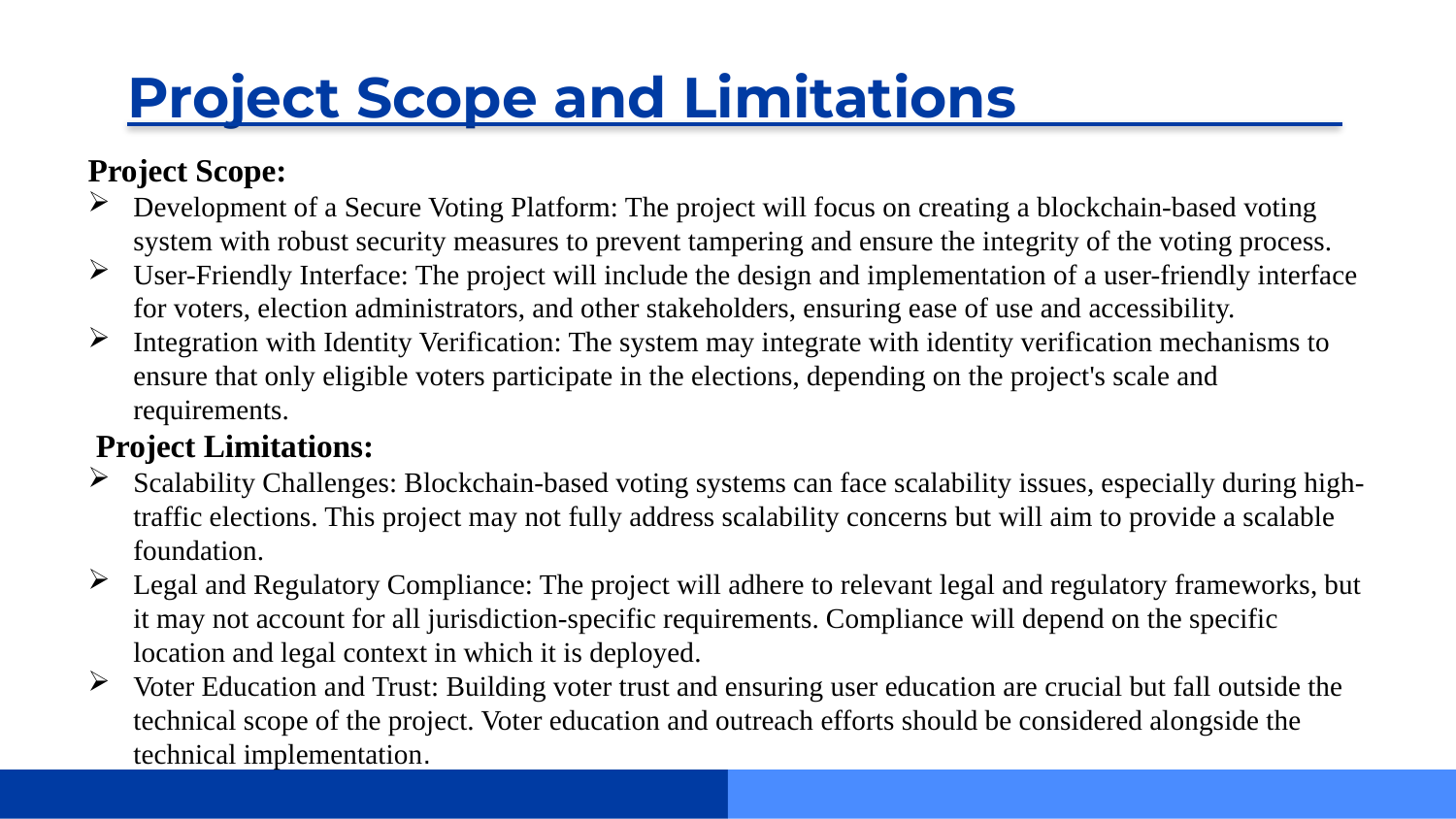

Project Scope and Limitations
Project Scope:
Development of a Secure Voting Platform: The project will focus on creating a blockchain-based voting system with robust security measures to prevent tampering and ensure the integrity of the voting process.
User-Friendly Interface: The project will include the design and implementation of a user-friendly interface for voters, election administrators, and other stakeholders, ensuring ease of use and accessibility.
Integration with Identity Verification: The system may integrate with identity verification mechanisms to ensure that only eligible voters participate in the elections, depending on the project's scale and requirements.
 Project Limitations:
Scalability Challenges: Blockchain-based voting systems can face scalability issues, especially during high-traffic elections. This project may not fully address scalability concerns but will aim to provide a scalable foundation.
Legal and Regulatory Compliance: The project will adhere to relevant legal and regulatory frameworks, but it may not account for all jurisdiction-specific requirements. Compliance will depend on the specific location and legal context in which it is deployed.
Voter Education and Trust: Building voter trust and ensuring user education are crucial but fall outside the technical scope of the project. Voter education and outreach efforts should be considered alongside the technical implementation.